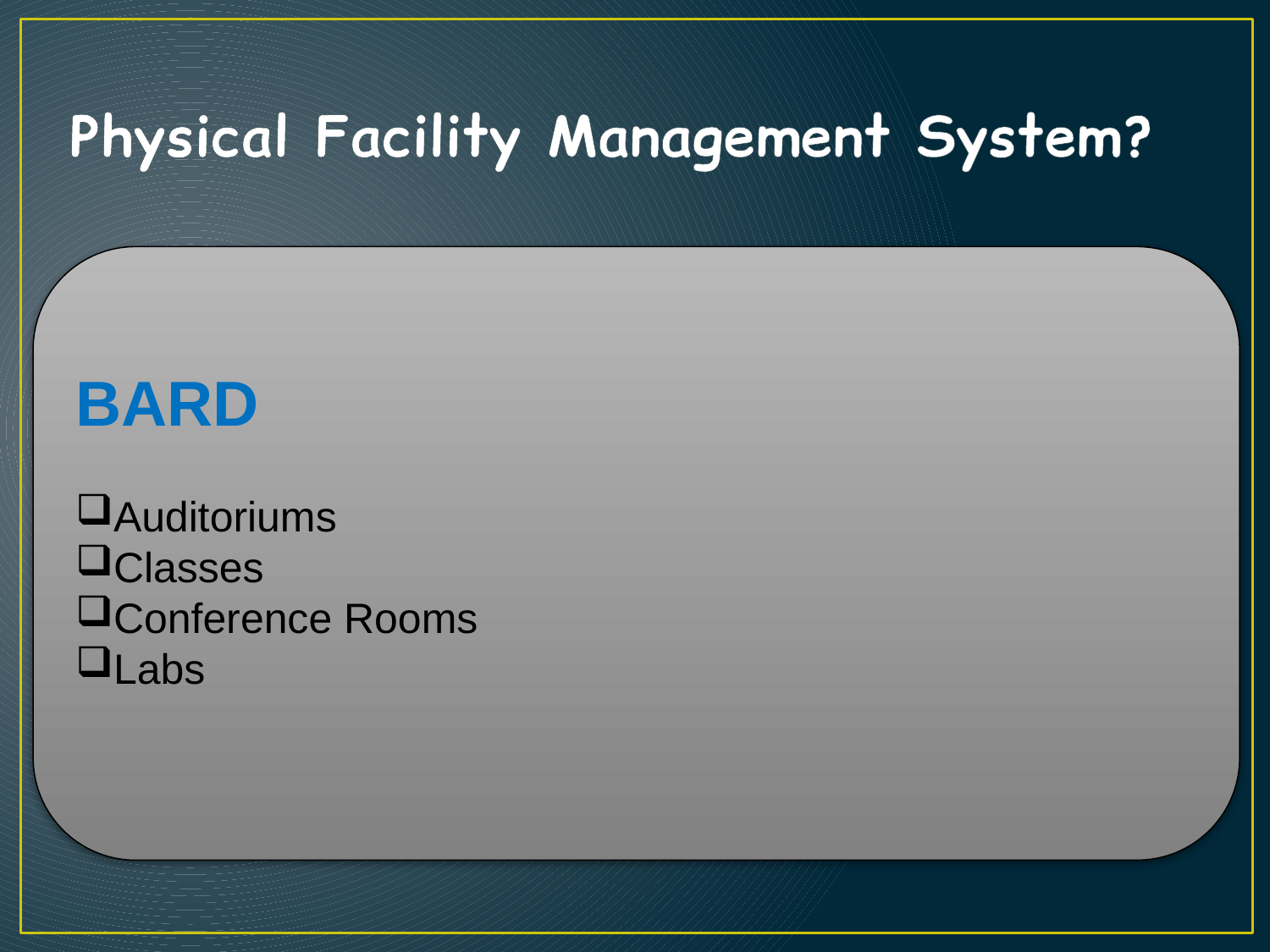

# Physical Facility Management System?
BARD

Auditoriums
Classes
Conference Rooms
Labs